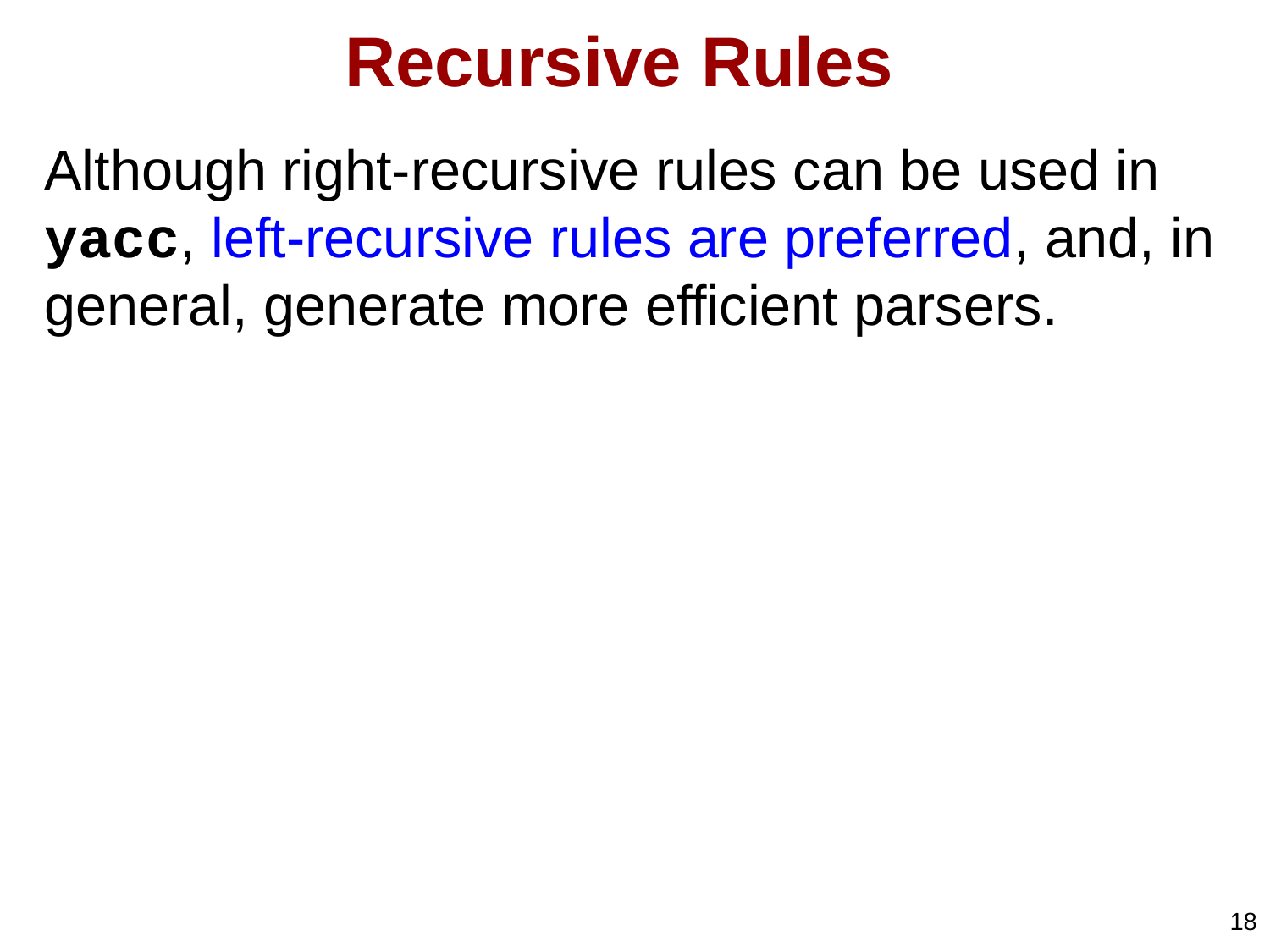

# Recursive Rules
Although right-recursive rules can be used in yacc, left-recursive rules are preferred, and, in general, generate more efficient parsers.

18